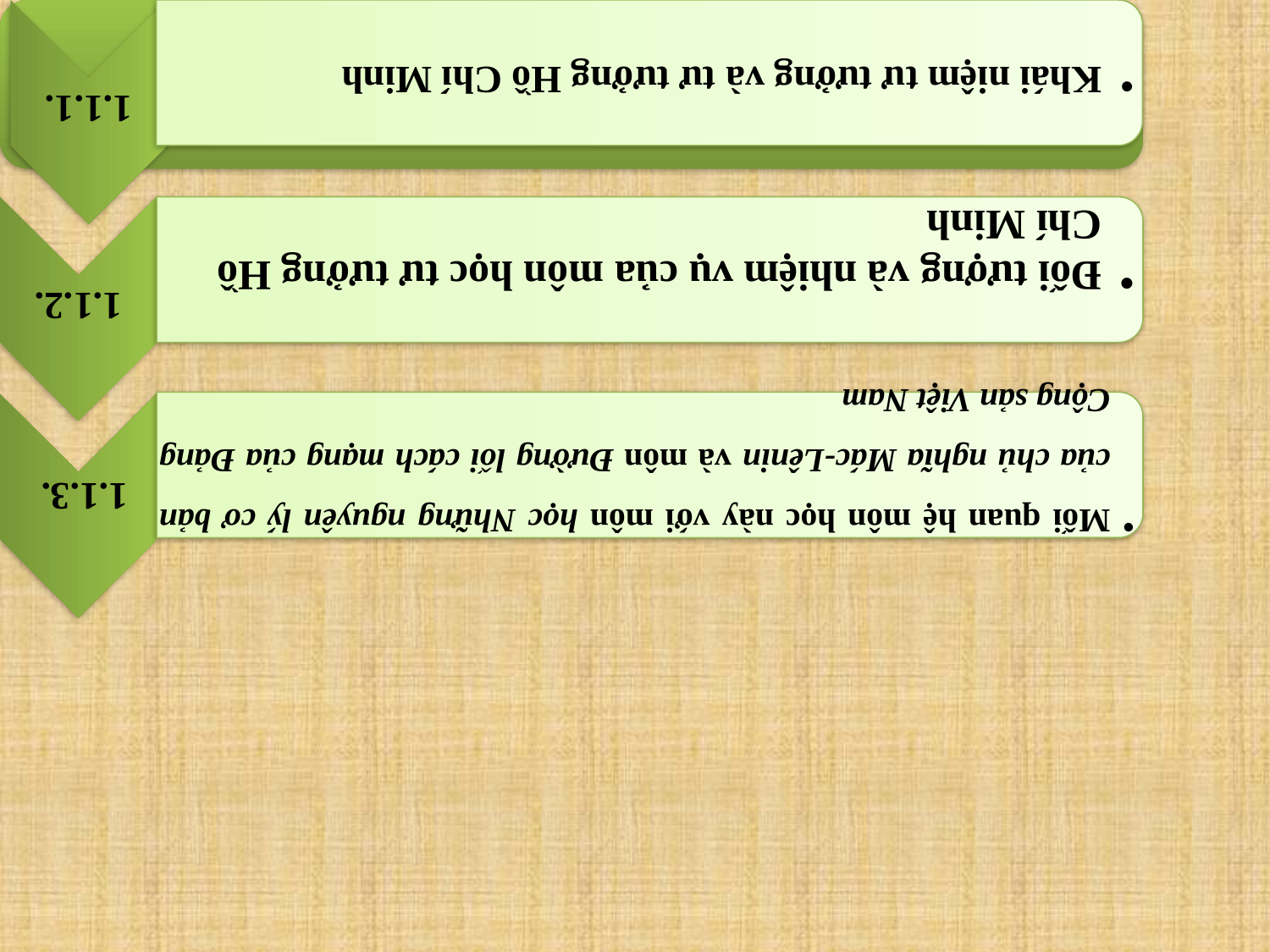

1.1. ĐỐI TƯỢNG NGHIÊN CỨU
1.1.1.
Khái niệm tư tưởng và tư tưởng Hồ Chí Minh
1.1.2.

Đối tượng và nhiệm vụ của môn học tư tưởng Hồ Chí Minh
1.1.3.
Mối quan hệ môn học này với môn học Những nguyên lý cơ bản của chủ nghĩa Mác-Lênin và môn Đường lối cách mạng của Đảng Cộng sản Việt Nam